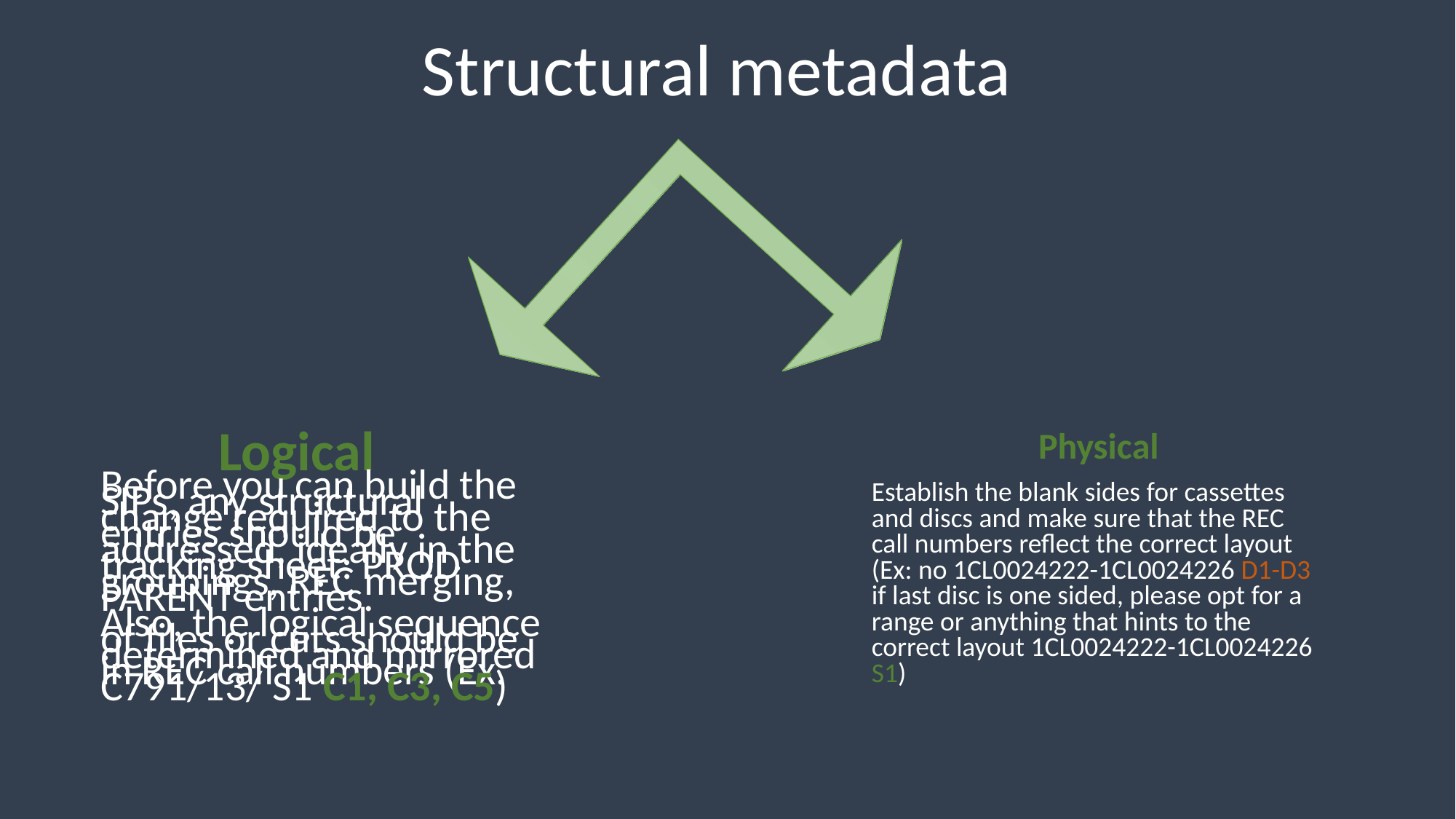

# Structural metadata

	    Logical
Before you can build the SIPs, any structural change required to the entries should be addressed, ideally in the tracking sheet: PROD groupings, REC merging, PARENT entries.
Also, the logical sequence of files or cuts should be determined and mirrored in REC call numbers (Ex. C791/13/ S1 C1, C3, C5)
Physical
Establish the blank sides for cassettes and discs and make sure that the REC call numbers reflect the correct layout (Ex: no 1CL0024222-1CL0024226 D1-D3 if last disc is one sided, please opt for a range or anything that hints to the correct layout 1CL0024222-1CL0024226 S1)